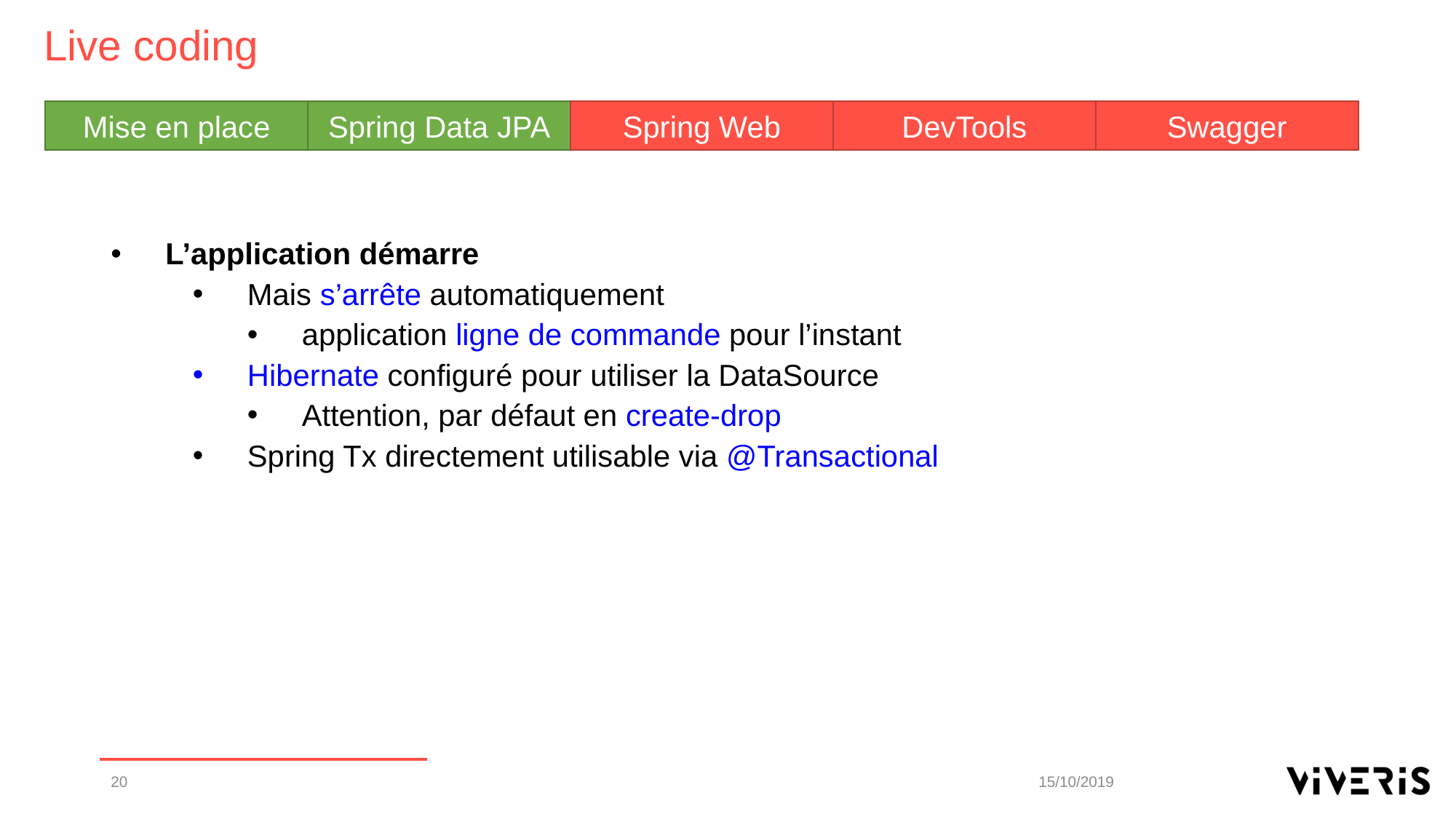

Live coding
Mise en place
Spring Data JPA
Spring Web
DevTools
Swagger
L’application démarre
Mais s’arrête automatiquement
application ligne de commande pour l’instant
Hibernate configuré pour utiliser la DataSource
Attention, par défaut en create-drop
Spring Tx directement utilisable via @Transactional
20
15/10/2019